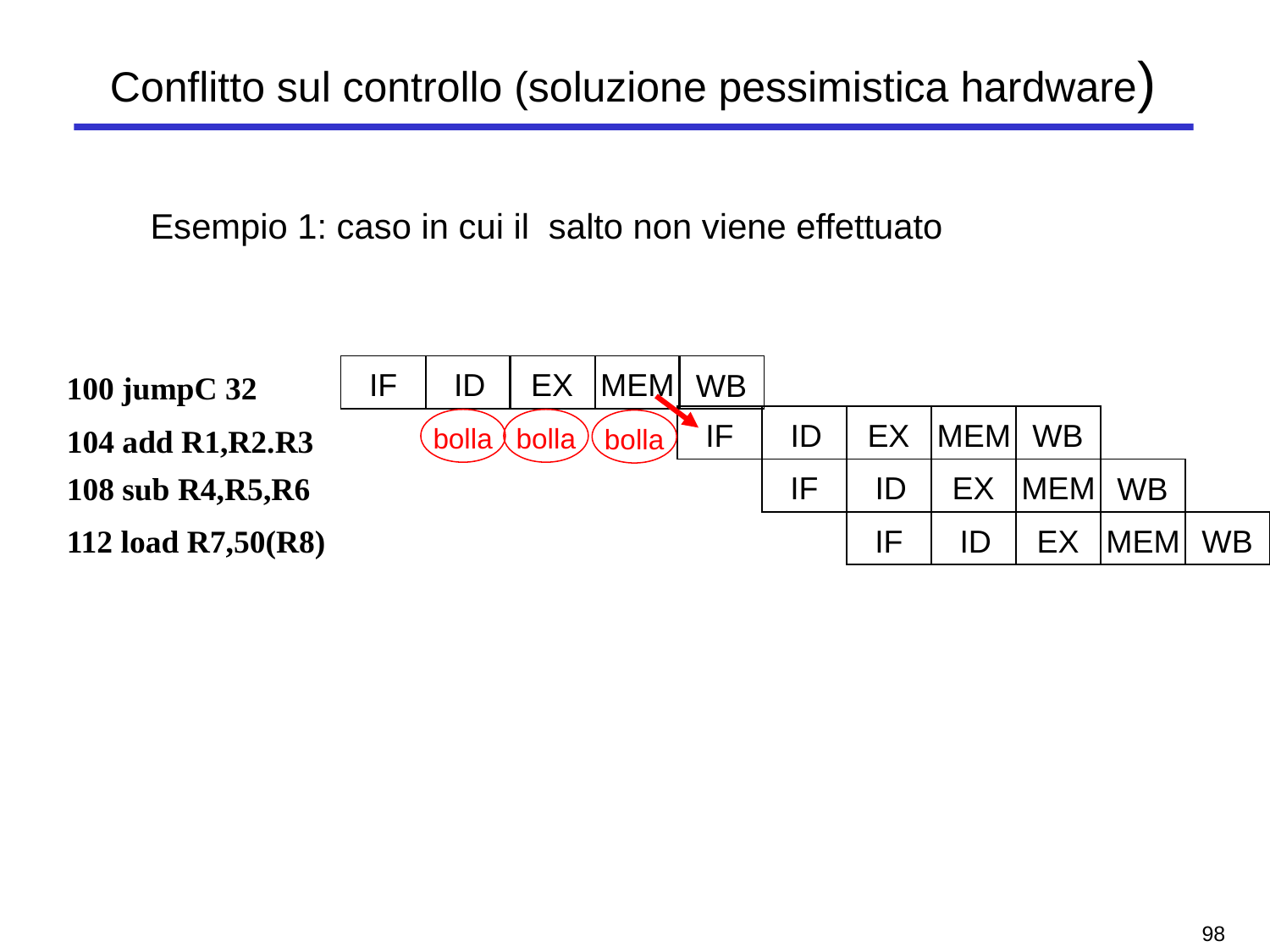

# Conflitto sul controllo (soluzione pessimistica hardware)

Esempio 1: caso in cui il  salto non viene effettuato

IF

ID

MEM

WB
EX
100 jumpC 32

IF

ID

MEM

WB
EX

IF

ID

MEM

WB
EX

IF

ID

MEM

WB
EX

bolla

bolla

bolla
104 add R1,R2.R3
108 sub R4,R5,R6
112 load R7,50(R8)

98